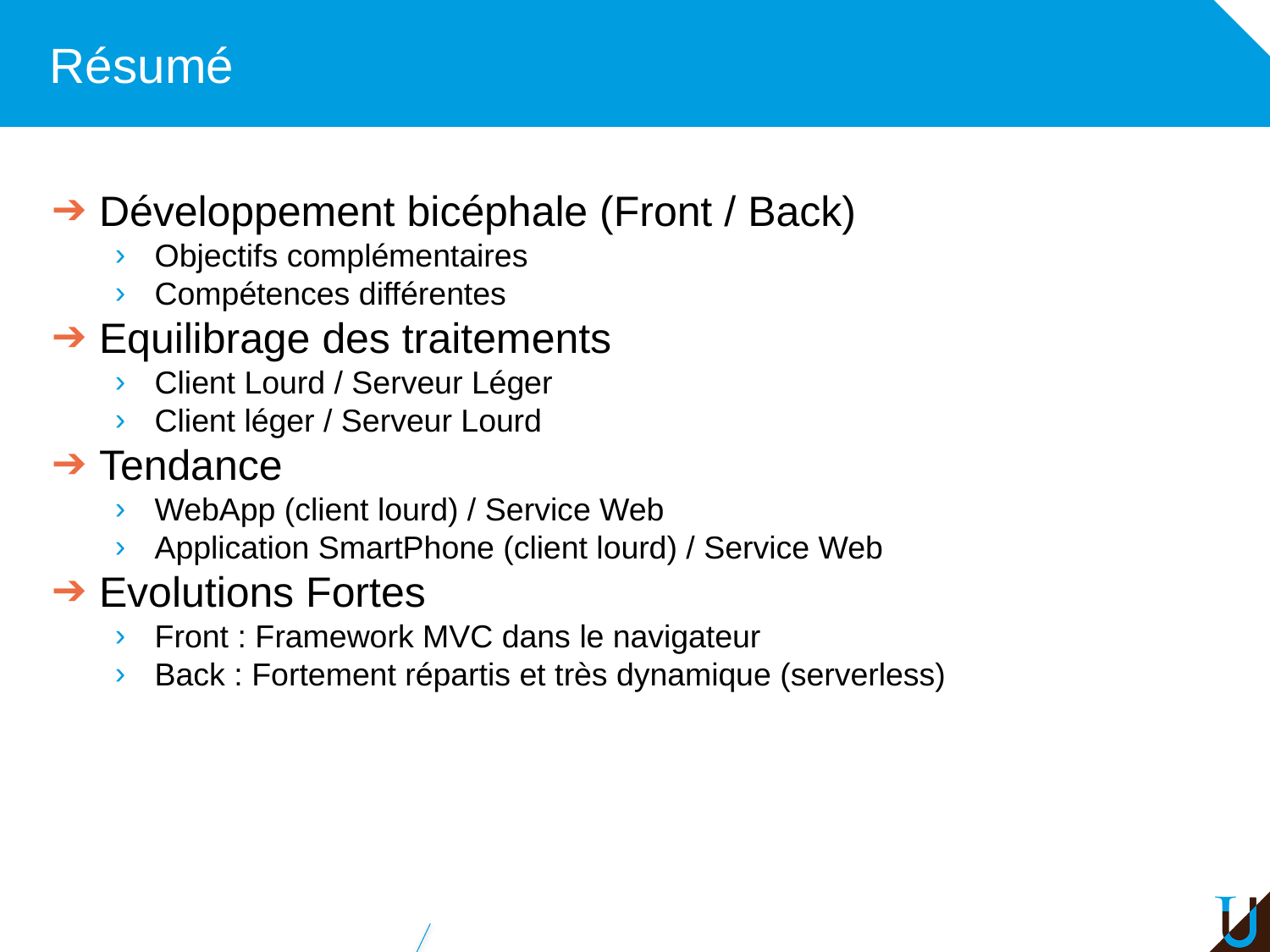

# Résumé
Développement bicéphale (Front / Back)
Objectifs complémentaires
Compétences différentes
Equilibrage des traitements
Client Lourd / Serveur Léger
Client léger / Serveur Lourd
Tendance
WebApp (client lourd) / Service Web
Application SmartPhone (client lourd) / Service Web
Evolutions Fortes
Front : Framework MVC dans le navigateur
Back : Fortement répartis et très dynamique (serverless)